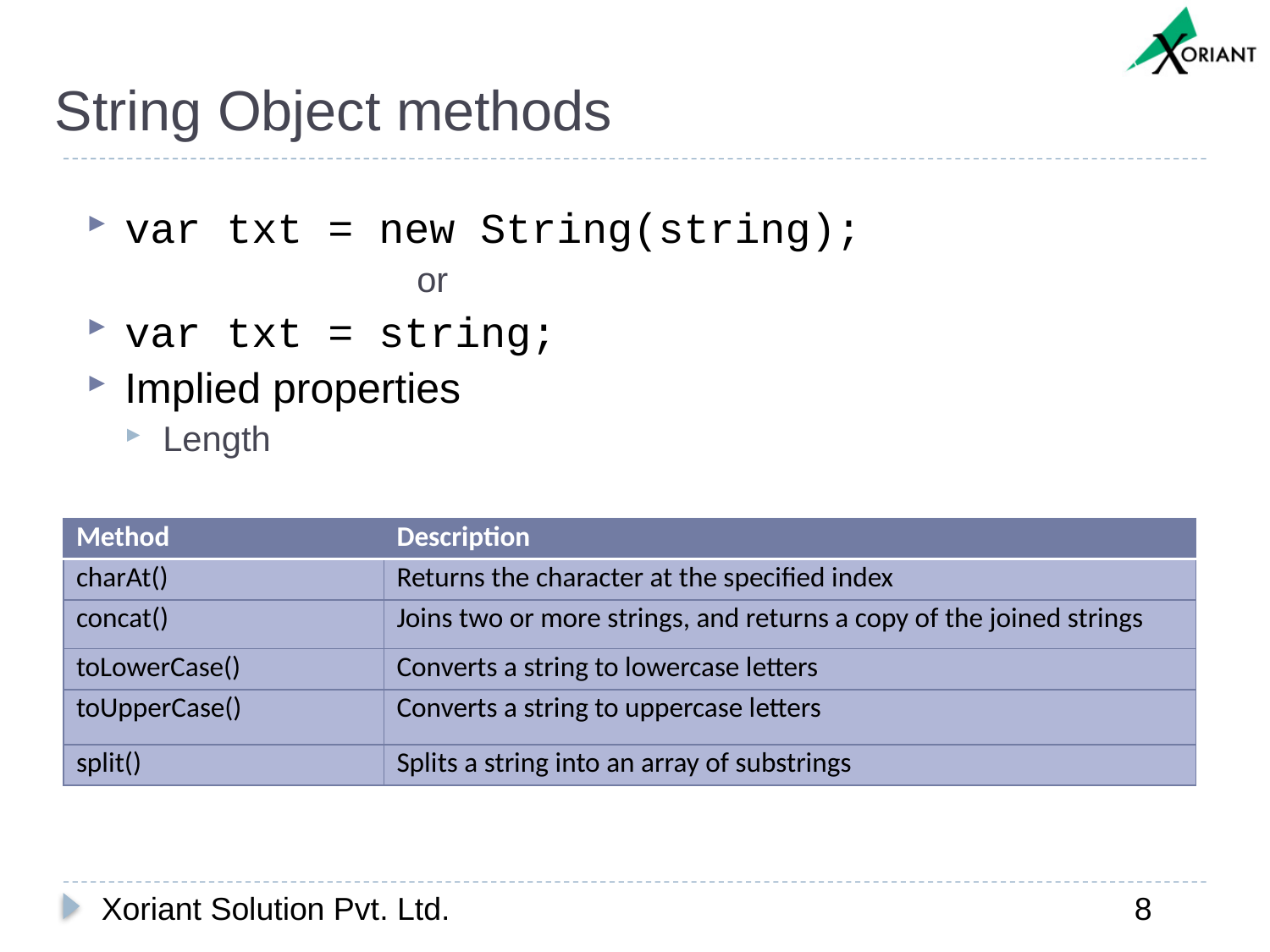

# String Object methods
var txt = new String(string);
			or
var txt = string;
Implied properties
Length
| Method | Description |
| --- | --- |
| charAt() | Returns the character at the specified index |
| concat() | Joins two or more strings, and returns a copy of the joined strings |
| toLowerCase() | Converts a string to lowercase letters |
| toUpperCase() | Converts a string to uppercase letters |
| split() | Splits a string into an array of substrings |
Xoriant Solution Pvt. Ltd.
8